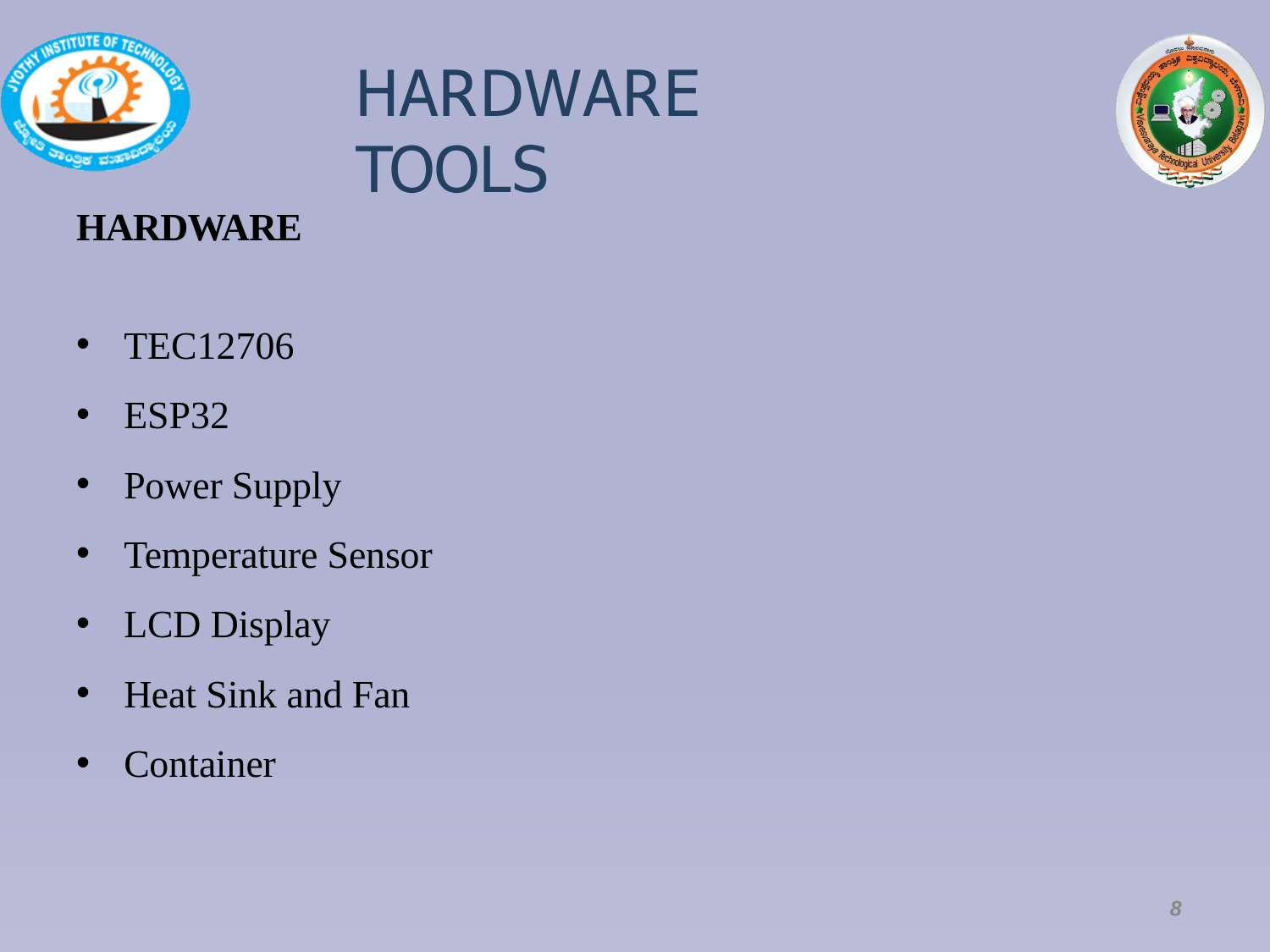

# HARDWARE TOOLS
HARDWARE

TEC12706
ESP32
Power Supply
Temperature Sensor
LCD Display
Heat Sink and Fan
Container

8